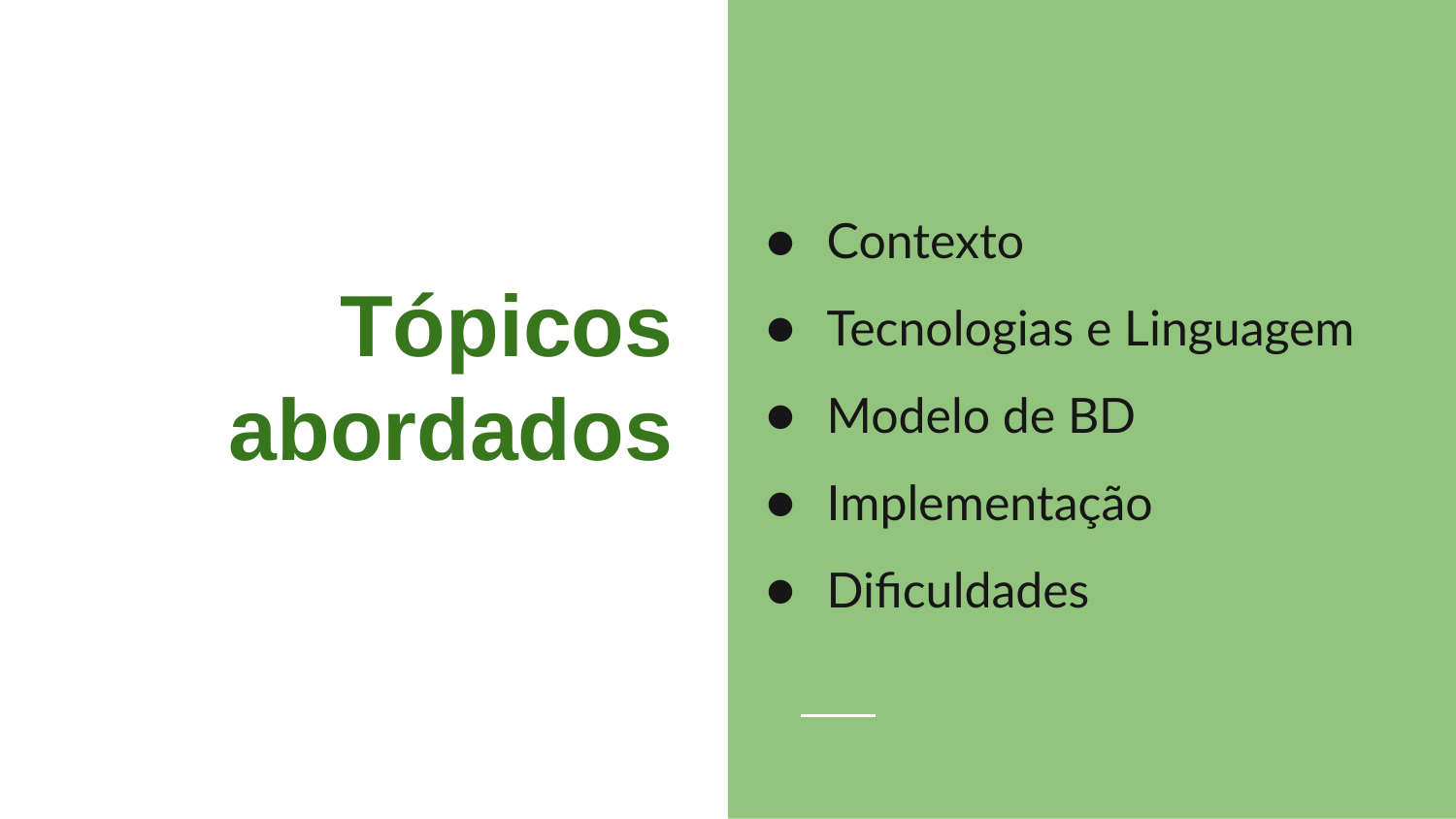

Contexto
Tecnologias e Linguagem
Modelo de BD
Implementação
Dificuldades
# Tópicos abordados